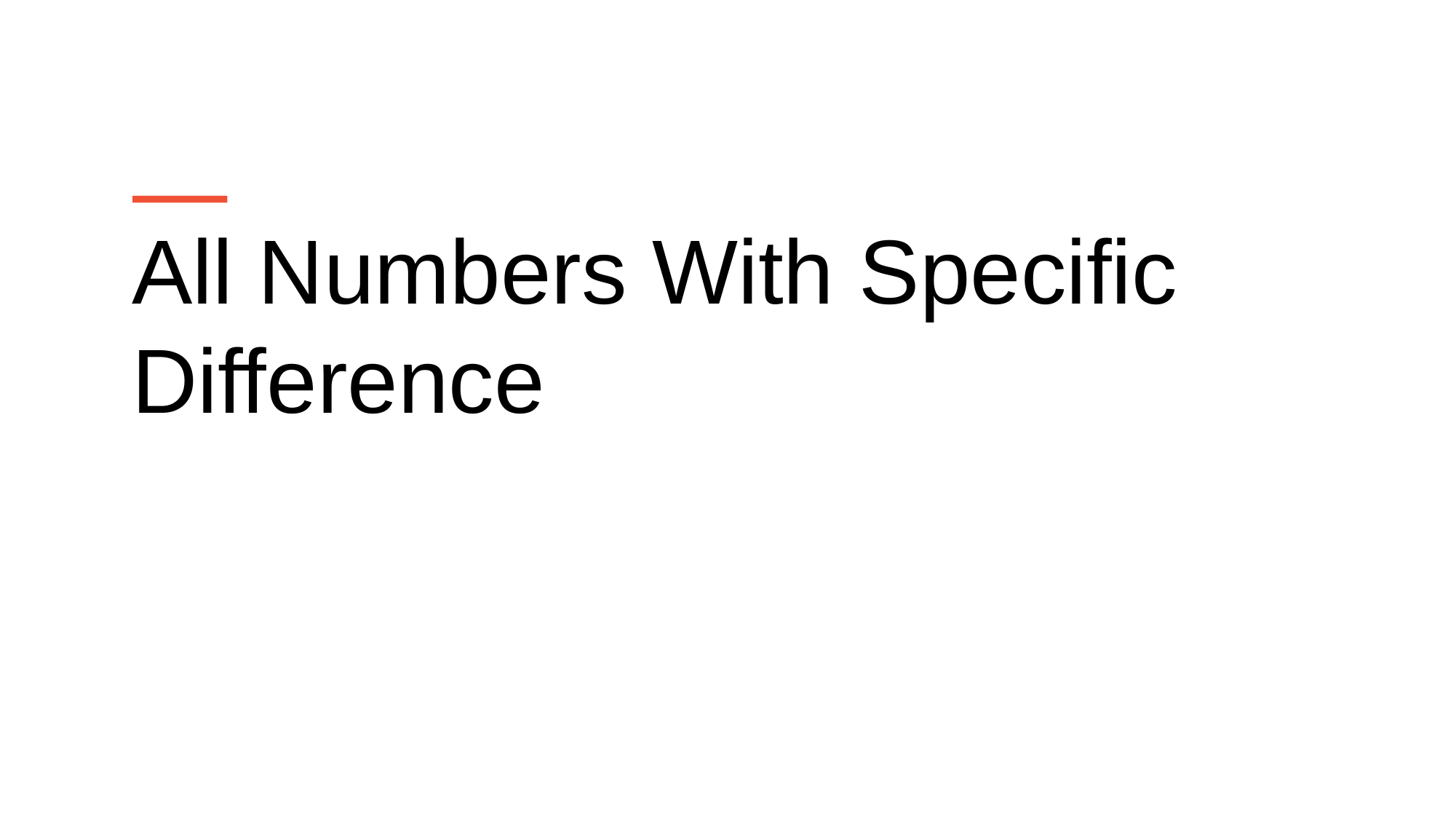

All Numbers With Specific Difference
Topic/Course
Sub-Topic (Example: name of college)